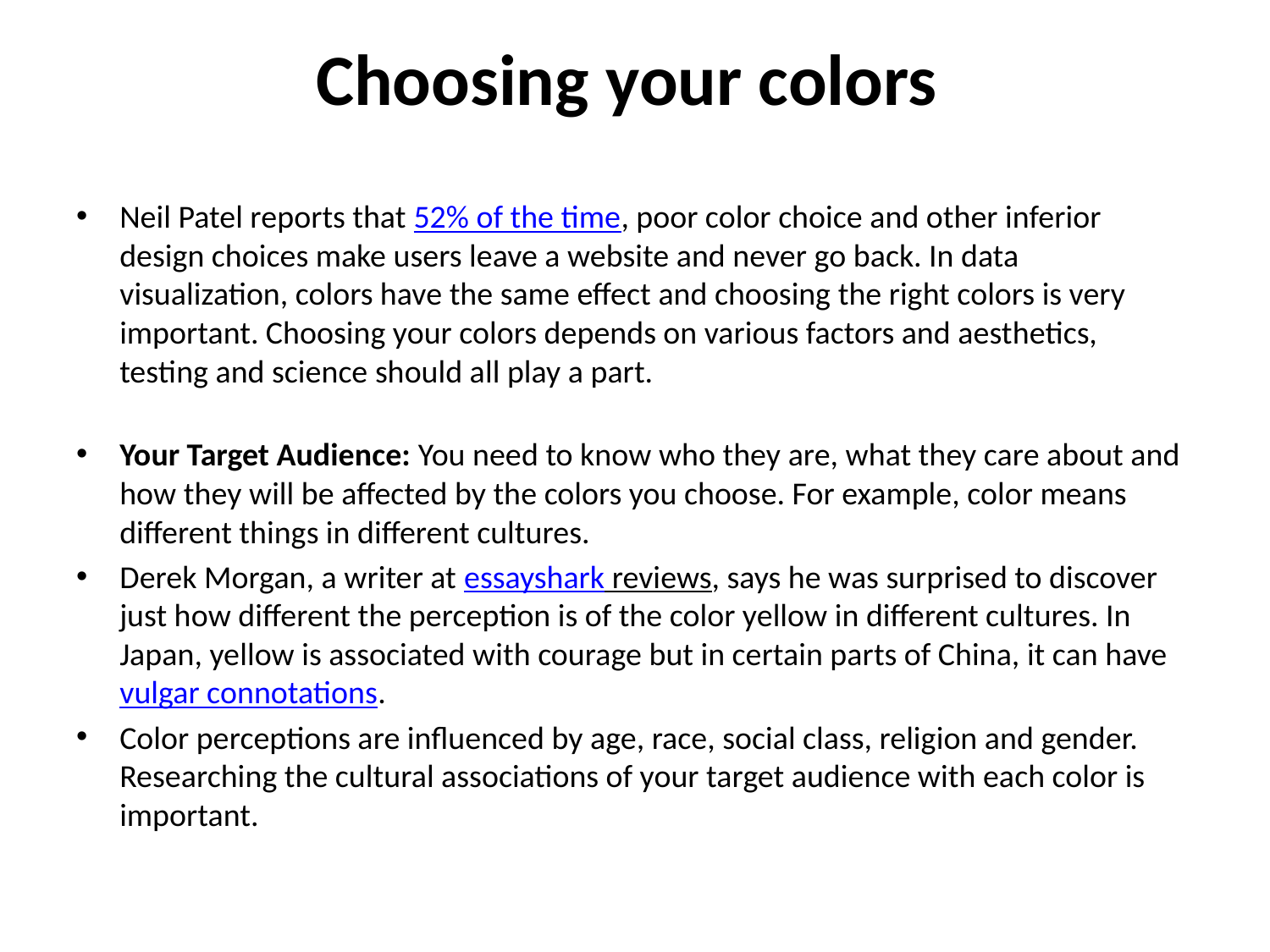

# Choosing your colors

Neil Patel reports that 52% of the time, poor color choice and other inferior design choices make users leave a website and never go back. In data visualization, colors have the same effect and choosing the right colors is very important. Choosing your colors depends on various factors and aesthetics, testing and science should all play a part.
Your Target Audience: You need to know who they are, what they care about and how they will be affected by the colors you choose. For example, color means different things in different cultures.
Derek Morgan, a writer at essayshark reviews, says he was surprised to discover just how different the perception is of the color yellow in different cultures. In Japan, yellow is associated with courage but in certain parts of China, it can have vulgar connotations.
Color perceptions are influenced by age, race, social class, religion and gender. Researching the cultural associations of your target audience with each color is important.